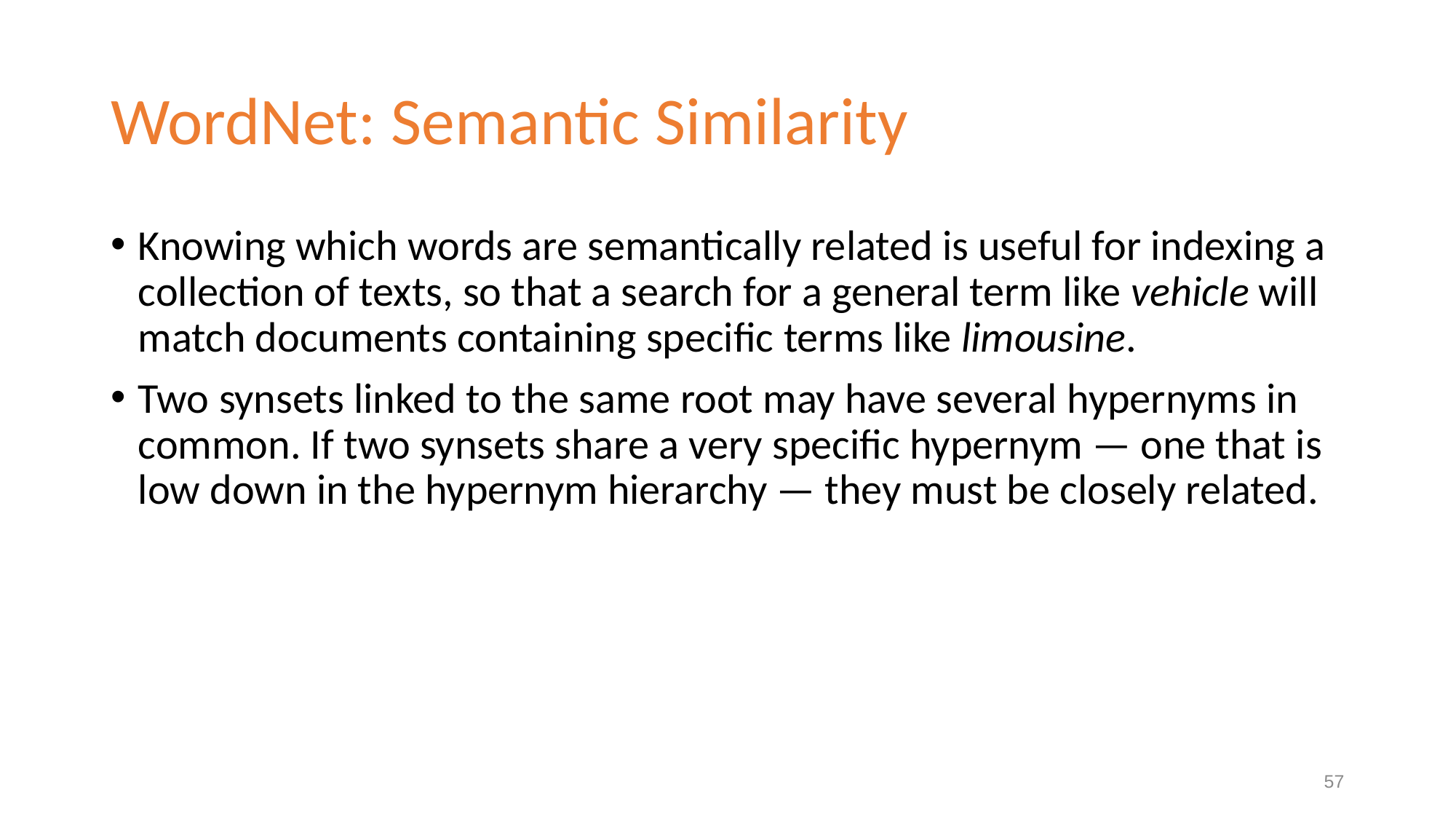

# WordNet: Semantic Similarity
Knowing which words are semantically related is useful for indexing a collection of texts, so that a search for a general term like vehicle will match documents containing specific terms like limousine.
Two synsets linked to the same root may have several hypernyms in common. If two synsets share a very specific hypernym — one that is low down in the hypernym hierarchy — they must be closely related.

57